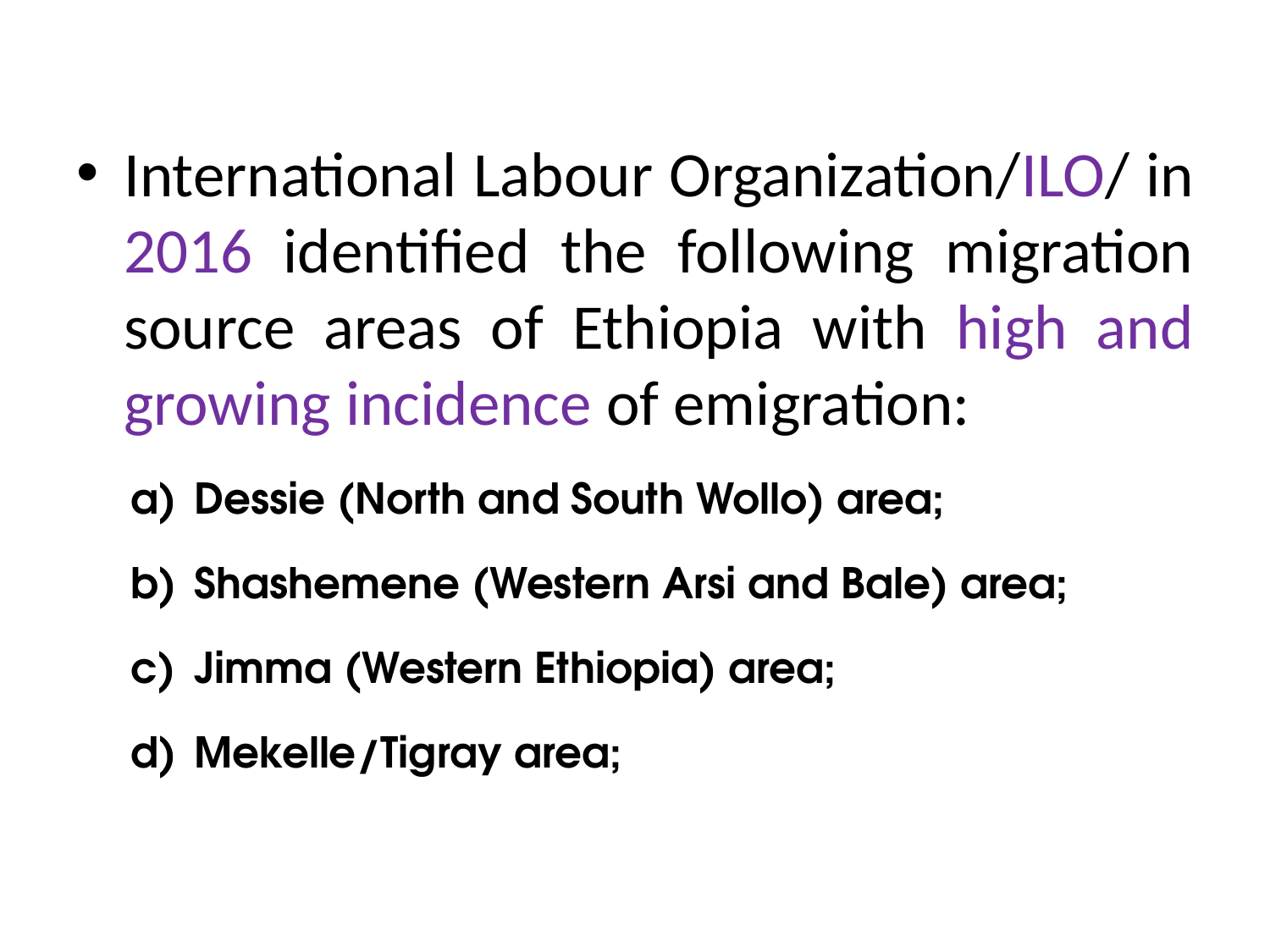

International Labour Organization/ILO/ in 2016 identified the following migration source areas of Ethiopia with high and growing incidence of emigration:
Dessie (North and South Wollo) area;
Shashemene (Western Arsi and Bale) area;
Jimma (Western Ethiopia) area;
Mekelle/Tigray area;